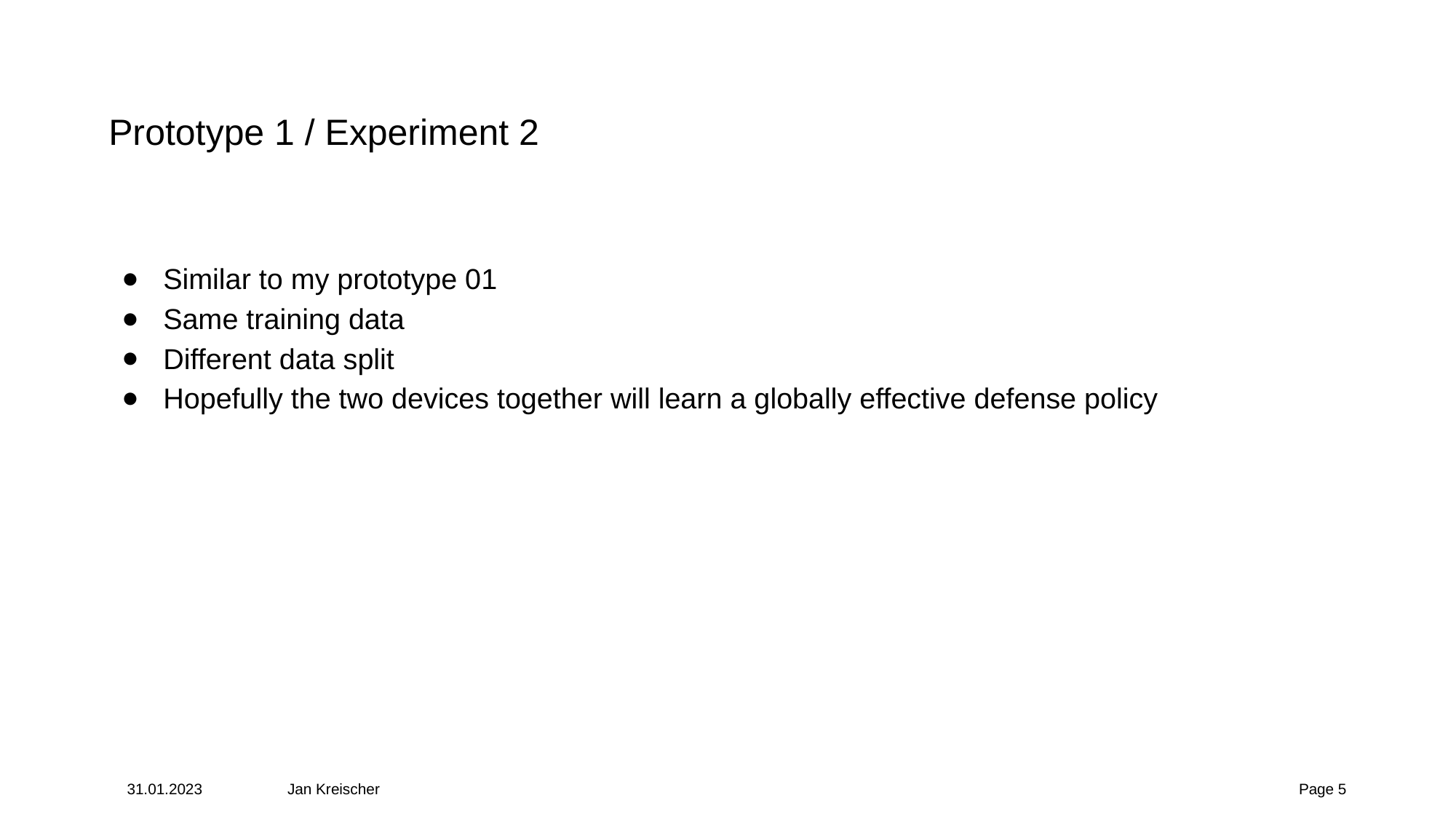

# Prototype 1 / Experiment 2

Similar to my prototype 01
Same training data
Different data split
Hopefully the two devices together will learn a globally effective defense policy

31.01.2023
Jan Kreischer
Page 5